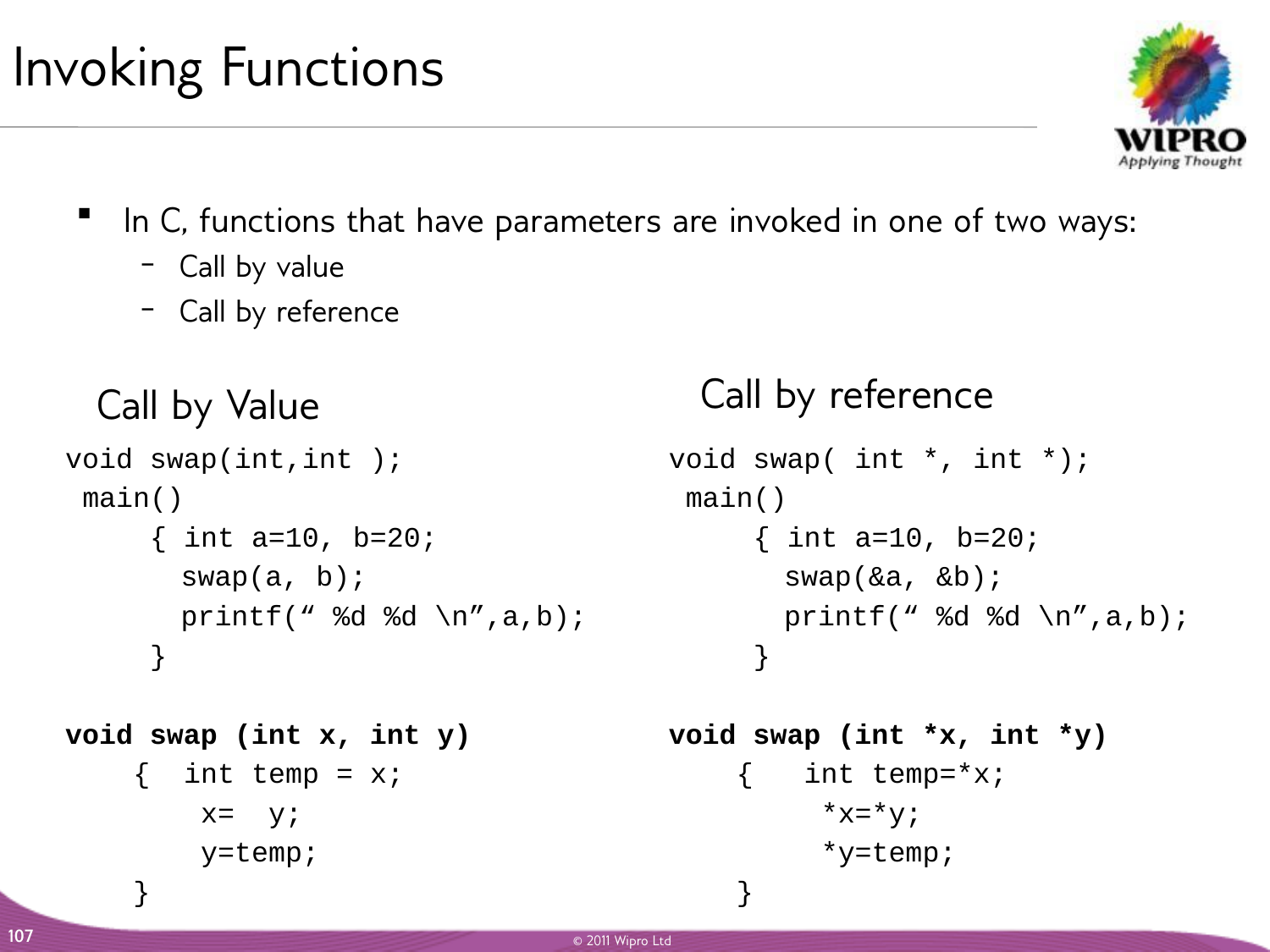

Invoking Functions
In C, functions that have parameters are invoked in one of two ways:
Call by value
Call by reference

Call by reference
Call by Value
void swap(int,int );
 main()
     { int a=10, b=20;
	    swap(a, b);
	    printf(“ %d %d \n”,a,b);
     }

void swap (int x, int y)
    {  int temp = x;
        x=  y;
        y=temp;
    }
void swap( int *, int *);
 main()
     { int a=10, b=20;
	    swap(&a, &b);
	    printf(“ %d %d \n”,a,b);
     }

void swap (int *x, int *y)
    {   int temp=*x;
         *x=*y;
         *y=temp;
    }